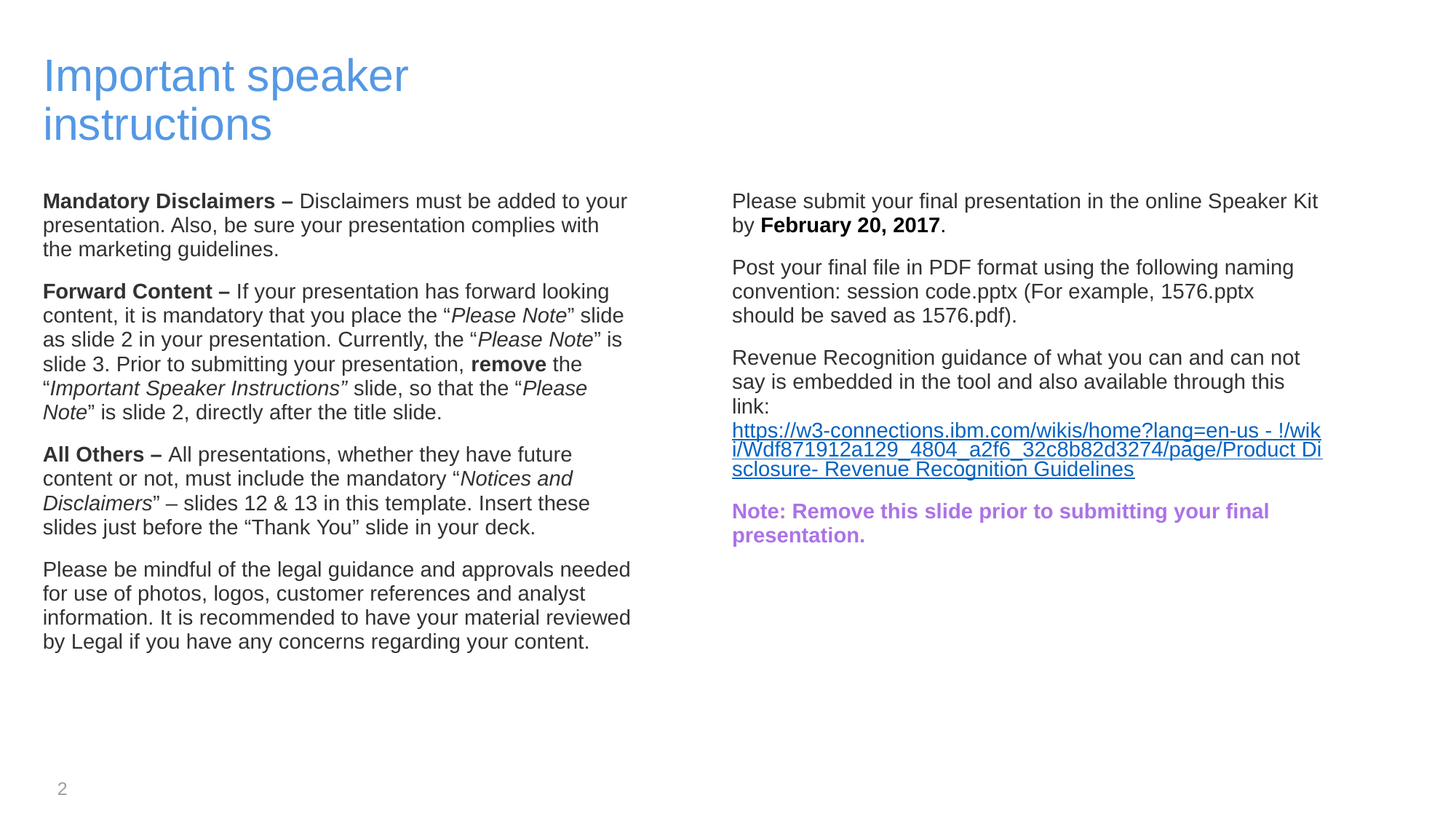

Important speaker instructions
Mandatory Disclaimers – Disclaimers must be added to your presentation. Also, be sure your presentation complies with
the marketing guidelines.
Forward Content – If your presentation has forward looking content, it is mandatory that you place the “Please Note” slide as slide 2 in your presentation. Currently, the “Please Note” is slide 3. Prior to submitting your presentation, remove the “Important Speaker Instructions” slide, so that the “Please Note” is slide 2, directly after the title slide.
All Others – All presentations, whether they have future content or not, must include the mandatory “Notices and Disclaimers” – slides 12 & 13 in this template. Insert these slides just before the “Thank You” slide in your deck.
Please be mindful of the legal guidance and approvals needed for use of photos, logos, customer references and analyst information. It is recommended to have your material reviewed by Legal if you have any concerns regarding your content.
Please submit your final presentation in the online Speaker Kit by February 20, 2017.
Post your final file in PDF format using the following naming convention: session code.pptx (For example, 1576.pptx should be saved as 1576.pdf).
Revenue Recognition guidance of what you can and can not say is embedded in the tool and also available through this link: https://w3-connections.ibm.com/wikis/home?lang=en-us - !/wiki/Wdf871912a129_4804_a2f6_32c8b82d3274/page/Product Disclosure- Revenue Recognition Guidelines
Note: Remove this slide prior to submitting your final presentation.

2